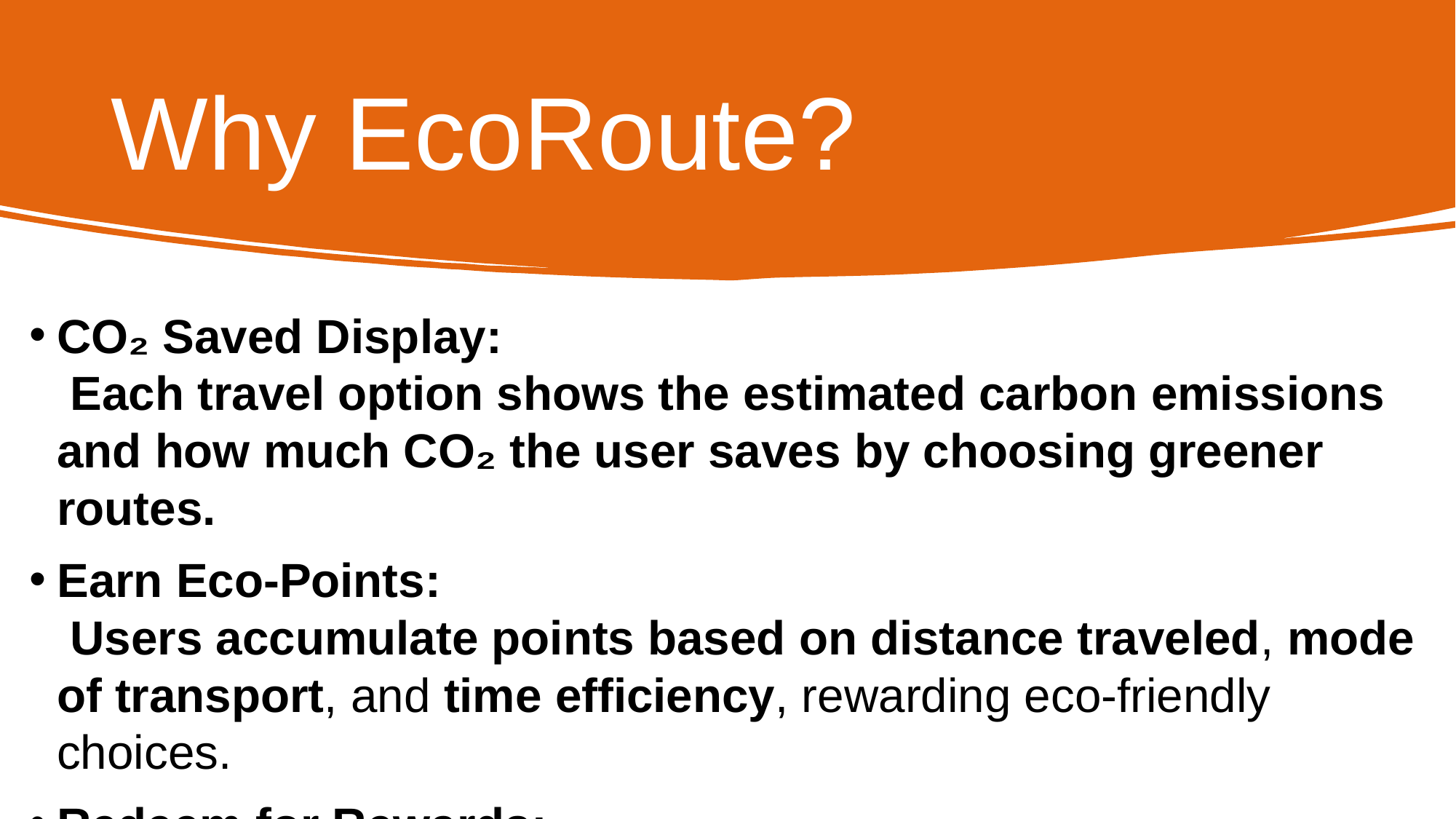

# Why EcoRoute?
CO₂ Saved Display:
 Each travel option shows the estimated carbon emissions and how much CO₂ the user saves by choosing greener routes.
Earn Eco-Points:
 Users accumulate points based on distance traveled, mode of transport, and time efficiency, rewarding eco-friendly choices.
Redeem for Rewards:
 Points can be exchanged for gift vouchers from partner stores or cafes, giving a real-world incentive to travel sustainably.